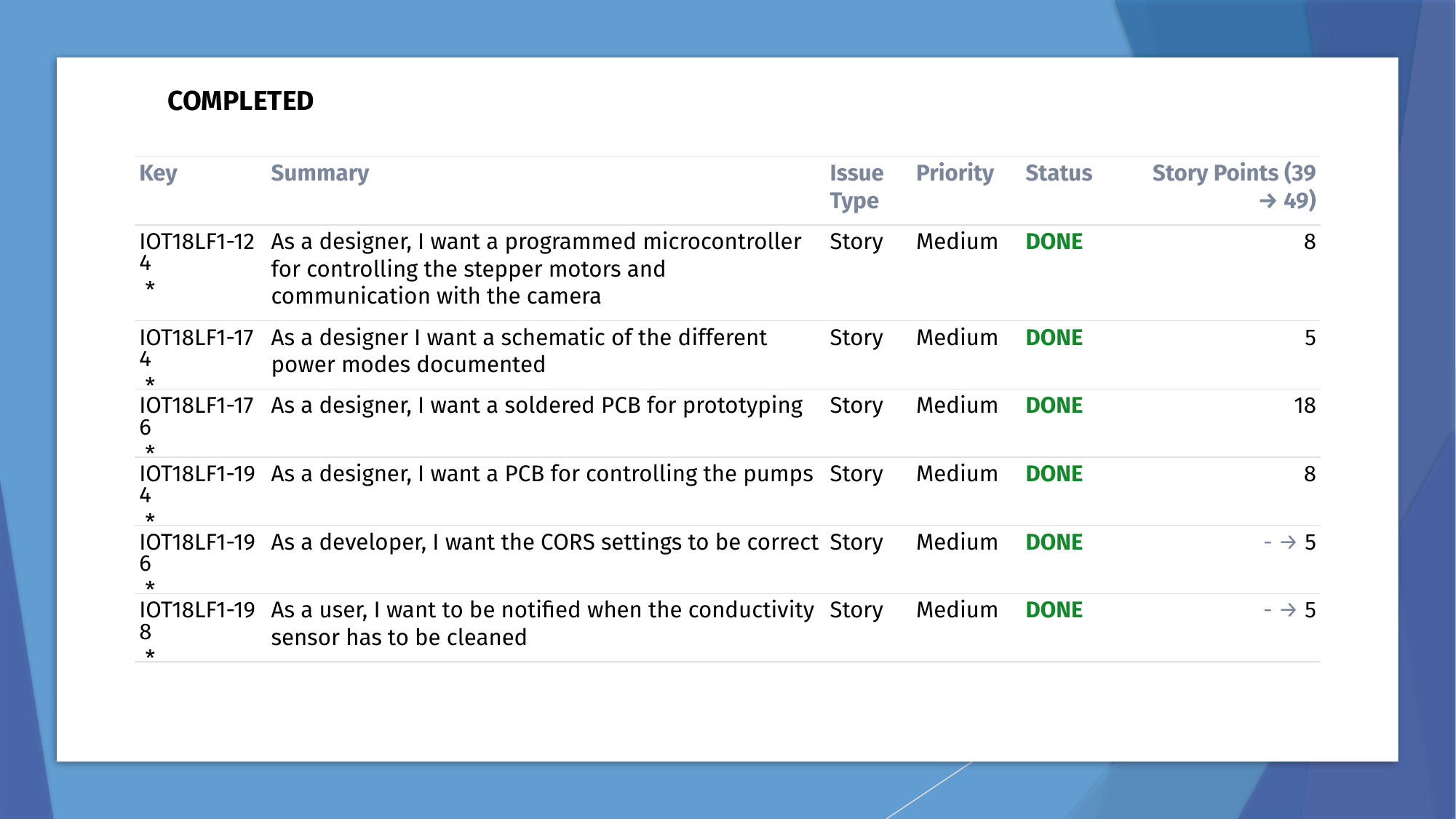

COMPLETED
| Key | Summary | Issue Type | Priority | Status | Story Points (39 → 49) |
| --- | --- | --- | --- | --- | --- |
| IOT18LF1-124 \* | As a designer, I want a programmed microcontroller for controlling the stepper motors and communication with the camera | Story | Medium | DONE | 8 |
| IOT18LF1-174 \* | As a designer I want a schematic of the different power modes documented | Story | Medium | DONE | 5 |
| IOT18LF1-176 \* | As a designer, I want a soldered PCB for prototyping | Story | Medium | DONE | 18 |
| IOT18LF1-194 \* | As a designer, I want a PCB for controlling the pumps | Story | Medium | DONE | 8 |
| IOT18LF1-196 \* | As a developer, I want the CORS settings to be correct | Story | Medium | DONE | - → 5 |
| IOT18LF1-198 \* | As a user, I want to be notified when the conductivity sensor has to be cleaned | Story | Medium | DONE | - → 5 |